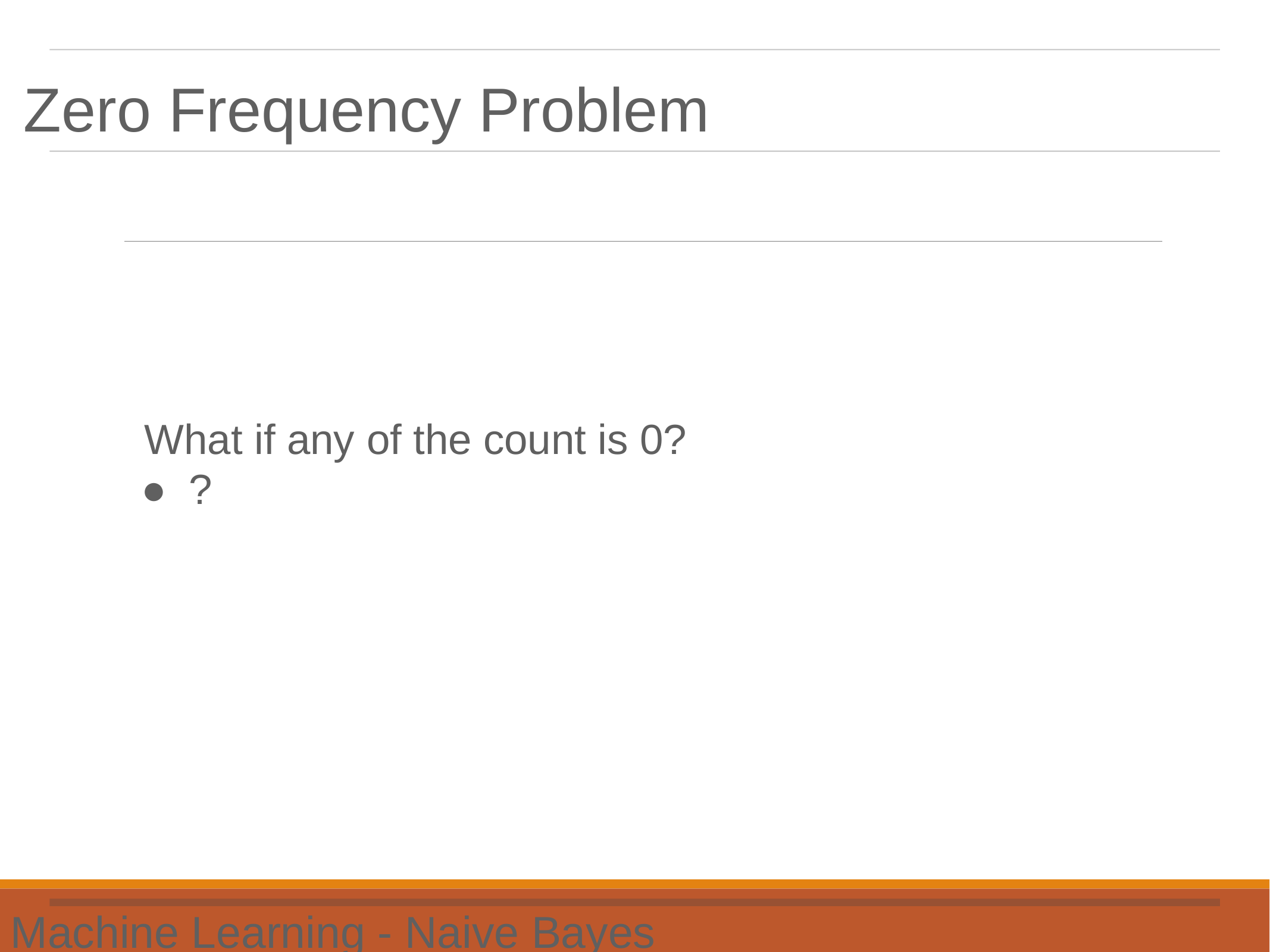

Zero Frequency Problem

What if any of the count is 0?
●?

Machine Learning - Naive Bayes